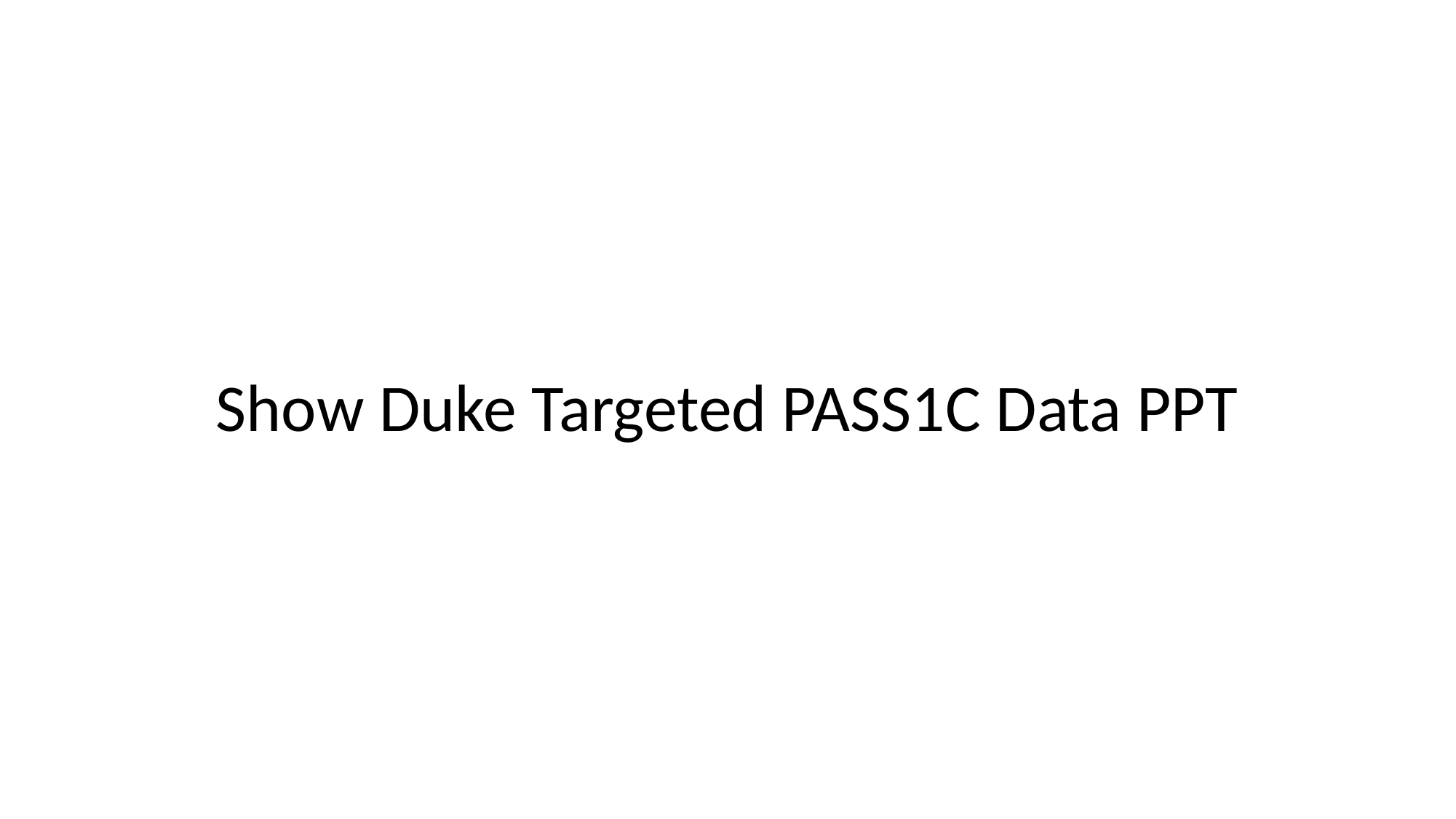

# Show Duke Targeted PASS1C Data PPT